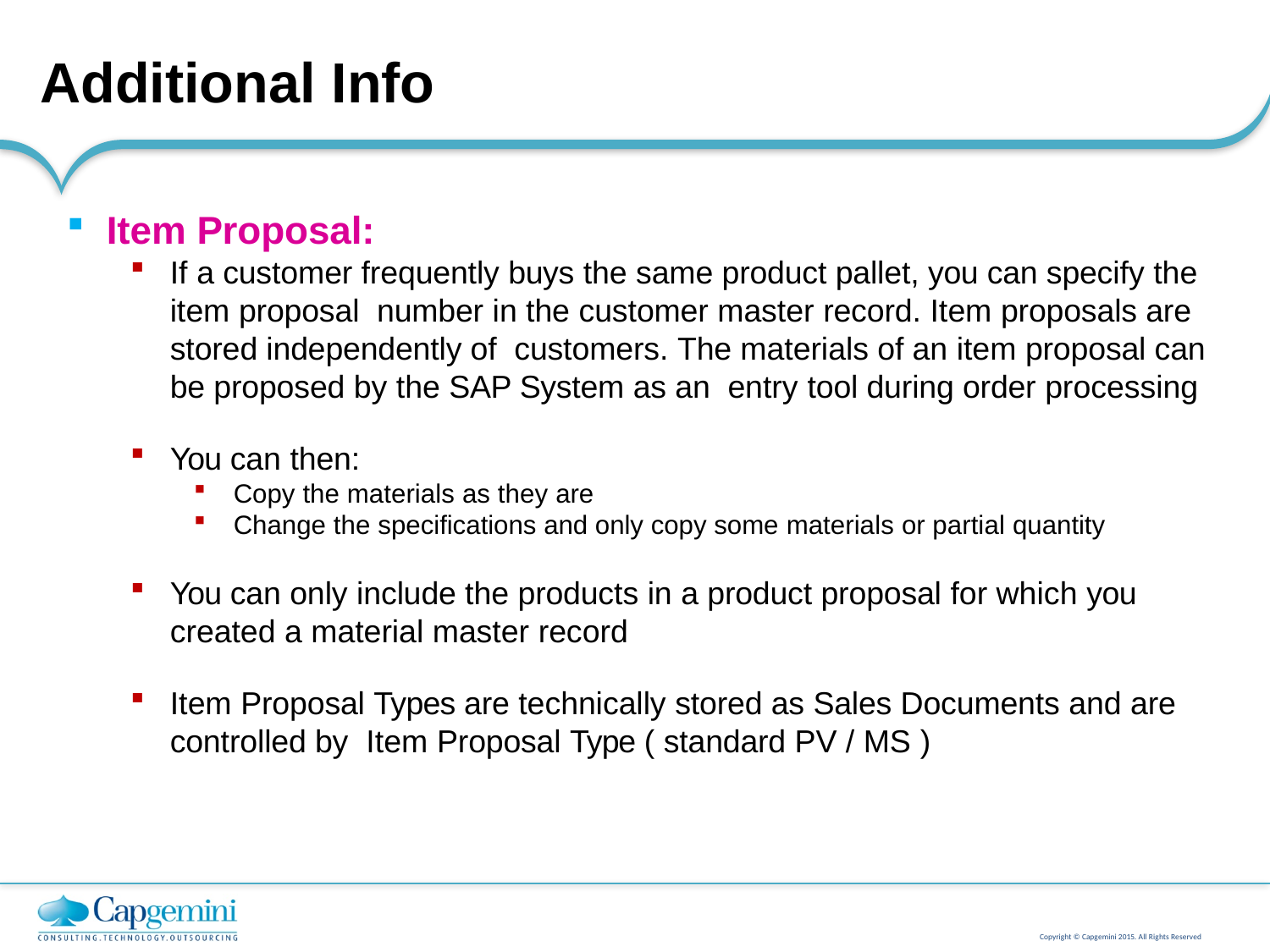

# Additional Info
Item Proposal:
If a customer frequently buys the same product pallet, you can specify the item proposal  number in the customer master record. Item proposals are stored independently of  customers. The materials of an item proposal can be proposed by the SAP System as an  entry tool during order processing

You can then:
Copy the materials as they are
Change the specifications and only copy some materials or partial quantity

You can only include the products in a product proposal for which you  created a material master record

Item Proposal Types are technically stored as Sales Documents and are controlled by  Item Proposal Type ( standard PV / MS )